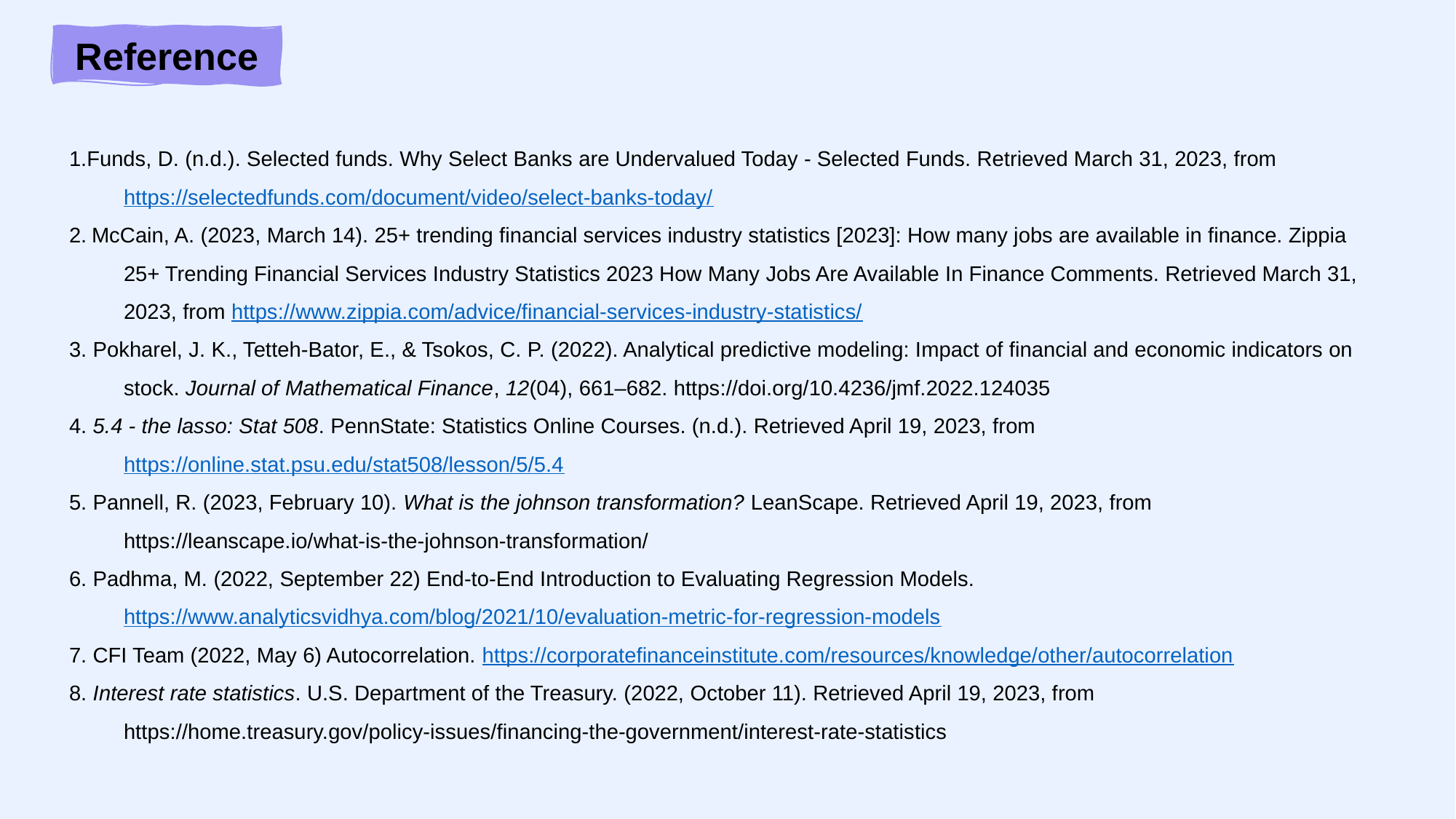

Reference
1.Funds, D. (n.d.). Selected funds. Why Select Banks are Undervalued Today - Selected Funds. Retrieved March 31, 2023, from https://selectedfunds.com/document/video/select-banks-today/
2. McCain, A. (2023, March 14). 25+ trending financial services industry statistics [2023]: How many jobs are available in finance. Zippia 25+ Trending Financial Services Industry Statistics 2023 How Many Jobs Are Available In Finance Comments. Retrieved March 31, 2023, from https://www.zippia.com/advice/financial-services-industry-statistics/
3. Pokharel, J. K., Tetteh-Bator, E., & Tsokos, C. P. (2022). Analytical predictive modeling: Impact of financial and economic indicators on stock. Journal of Mathematical Finance, 12(04), 661–682. https://doi.org/10.4236/jmf.2022.124035
4. 5.4 - the lasso: Stat 508. PennState: Statistics Online Courses. (n.d.). Retrieved April 19, 2023, from https://online.stat.psu.edu/stat508/lesson/5/5.4
5. Pannell, R. (2023, February 10). What is the johnson transformation? LeanScape. Retrieved April 19, 2023, from https://leanscape.io/what-is-the-johnson-transformation/
6. Padhma, M. (2022, September 22) End-to-End Introduction to Evaluating Regression Models. https://www.analyticsvidhya.com/blog/2021/10/evaluation-metric-for-regression-models
7. CFI Team (2022, May 6) Autocorrelation. https://corporatefinanceinstitute.com/resources/knowledge/other/autocorrelation
8. Interest rate statistics. U.S. Department of the Treasury. (2022, October 11). Retrieved April 19, 2023, from https://home.treasury.gov/policy-issues/financing-the-government/interest-rate-statistics